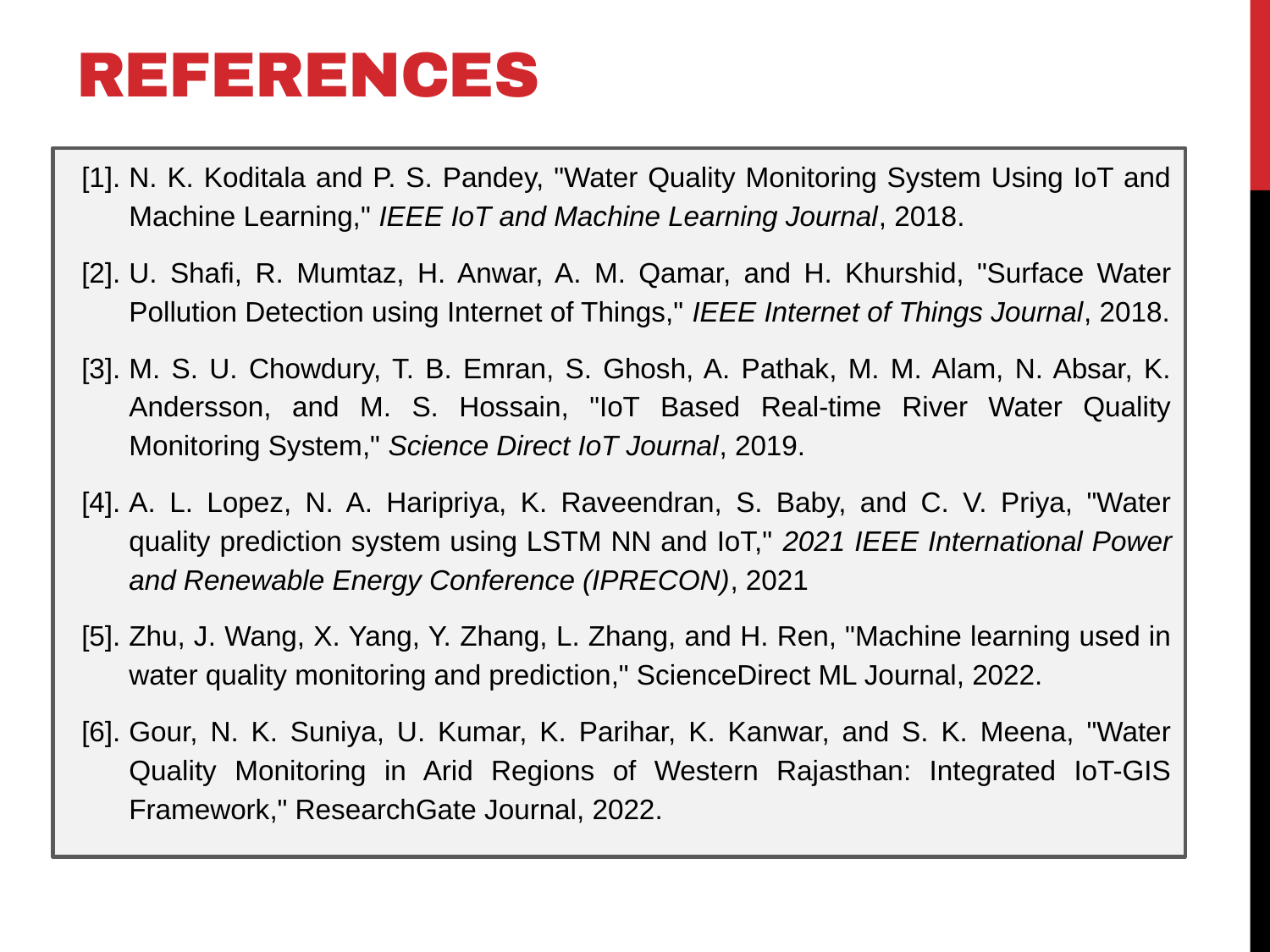

# REFERENCES

[1].	N. K. Koditala and P. S. Pandey, "Water Quality Monitoring System Using IoT and Machine Learning," IEEE IoT and Machine Learning Journal, 2018.
[2].	U. Shafi, R. Mumtaz, H. Anwar, A. M. Qamar, and H. Khurshid, "Surface Water Pollution Detection using Internet of Things," IEEE Internet of Things Journal, 2018.
[3].	M. S. U. Chowdury, T. B. Emran, S. Ghosh, A. Pathak, M. M. Alam, N. Absar, K. Andersson, and M. S. Hossain, "IoT Based Real-time River Water Quality Monitoring System," Science Direct IoT Journal, 2019.
[4].	A. L. Lopez, N. A. Haripriya, K. Raveendran, S. Baby, and C. V. Priya, "Water quality prediction system using LSTM NN and IoT," 2021 IEEE International Power and Renewable Energy Conference (IPRECON), 2021
[5].	Zhu, J. Wang, X. Yang, Y. Zhang, L. Zhang, and H. Ren, "Machine learning used in water quality monitoring and prediction," ScienceDirect ML Journal, 2022.
[6].	Gour, N. K. Suniya, U. Kumar, K. Parihar, K. Kanwar, and S. K. Meena, "Water Quality Monitoring in Arid Regions of Western Rajasthan: Integrated IoT-GIS Framework," ResearchGate Journal, 2022.